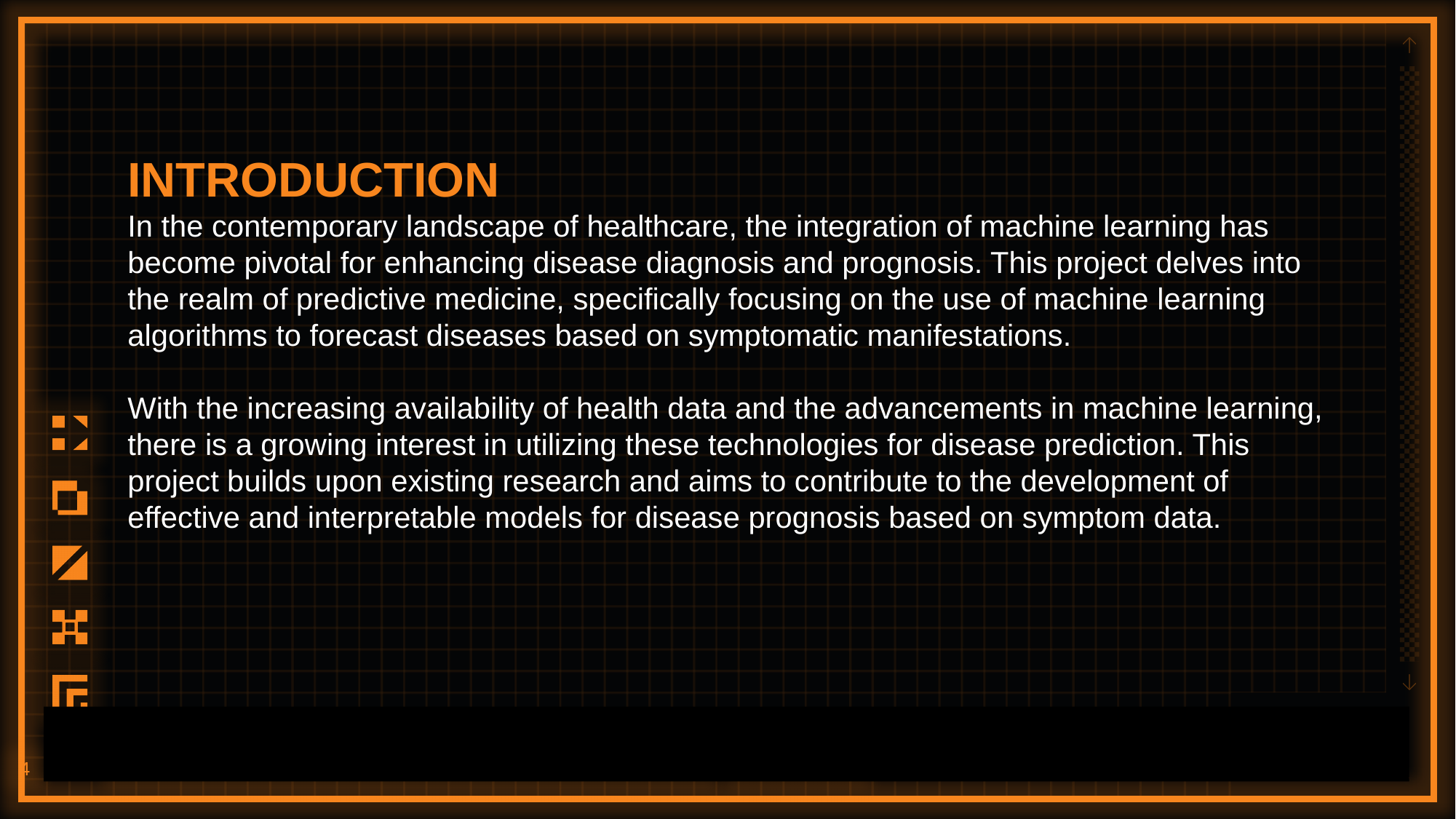

INTRODUCTION
In the contemporary landscape of healthcare, the integration of machine learning has become pivotal for enhancing disease diagnosis and prognosis. This project delves into the realm of predictive medicine, specifically focusing on the use of machine learning algorithms to forecast diseases based on symptomatic manifestations.

With the increasing availability of health data and the advancements in machine learning, there is a growing interest in utilizing these technologies for disease prediction. This project builds upon existing research and aims to contribute to the development of effective and interpretable models for disease prognosis based on symptom data.